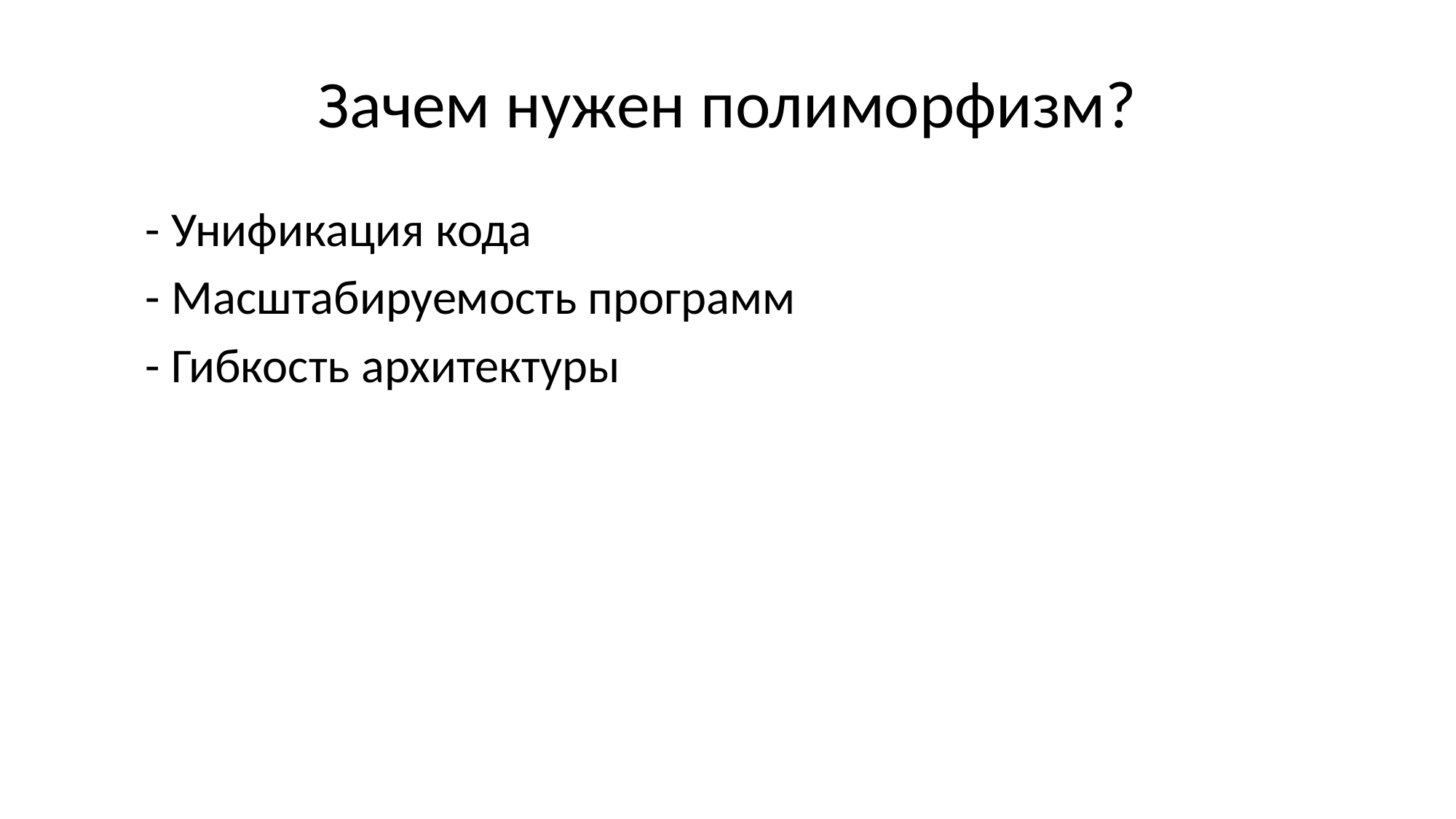

# Зачем нужен полиморфизм?
- Унификация кода
- Масштабируемость программ
- Гибкость архитектуры